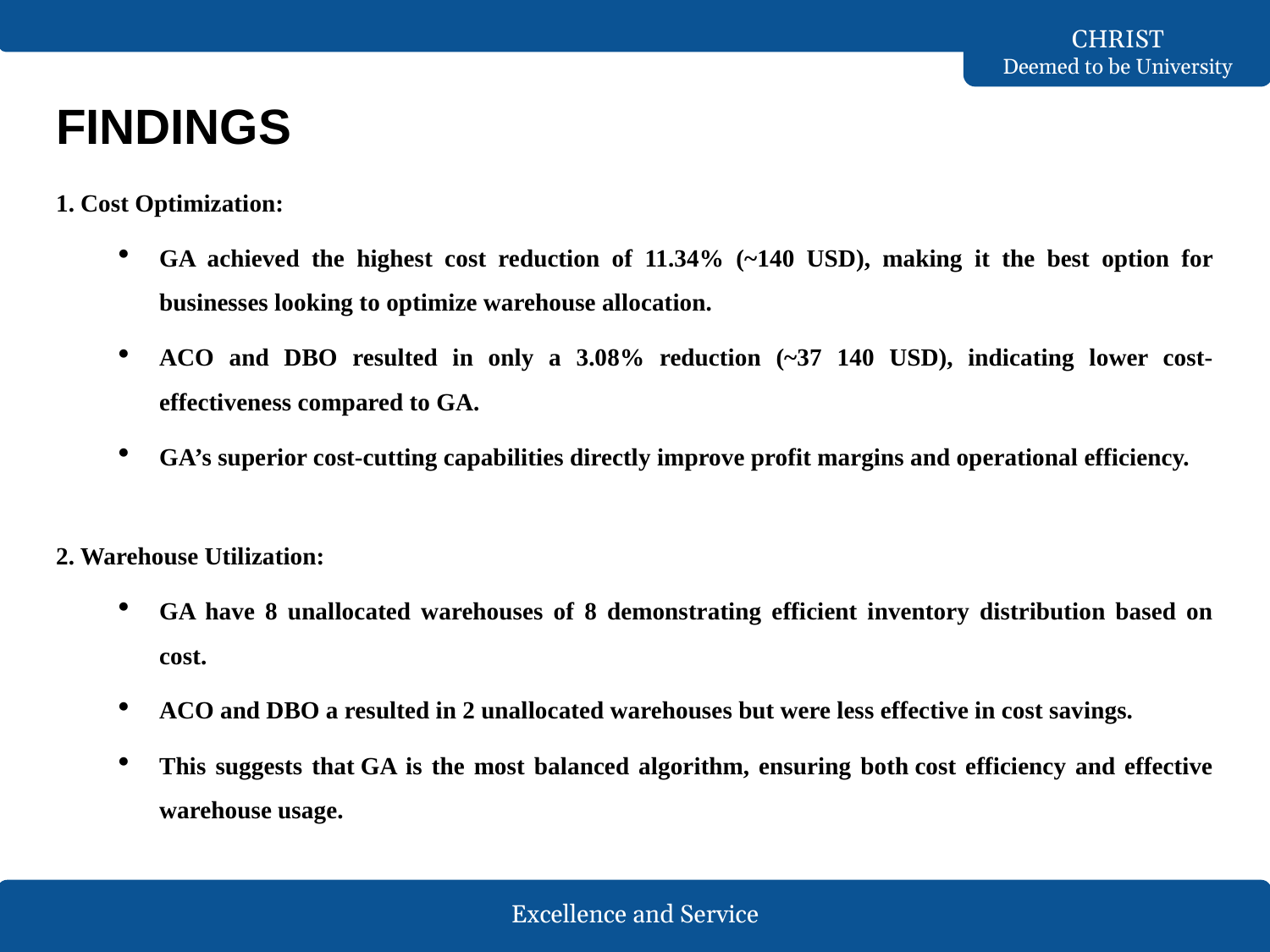

# FINDINGS
1. Cost Optimization:
GA achieved the highest cost reduction of 11.34% (~140 USD), making it the best option for businesses looking to optimize warehouse allocation.
ACO and DBO resulted in only a 3.08% reduction (~37 140 USD), indicating lower cost-effectiveness compared to GA.
GA’s superior cost-cutting capabilities directly improve profit margins and operational efficiency.

2. Warehouse Utilization:
GA have 8 unallocated warehouses of 8 demonstrating efficient inventory distribution based on cost.
ACO and DBO a resulted in 2 unallocated warehouses but were less effective in cost savings.
This suggests that GA is the most balanced algorithm, ensuring both cost efficiency and effective warehouse usage.